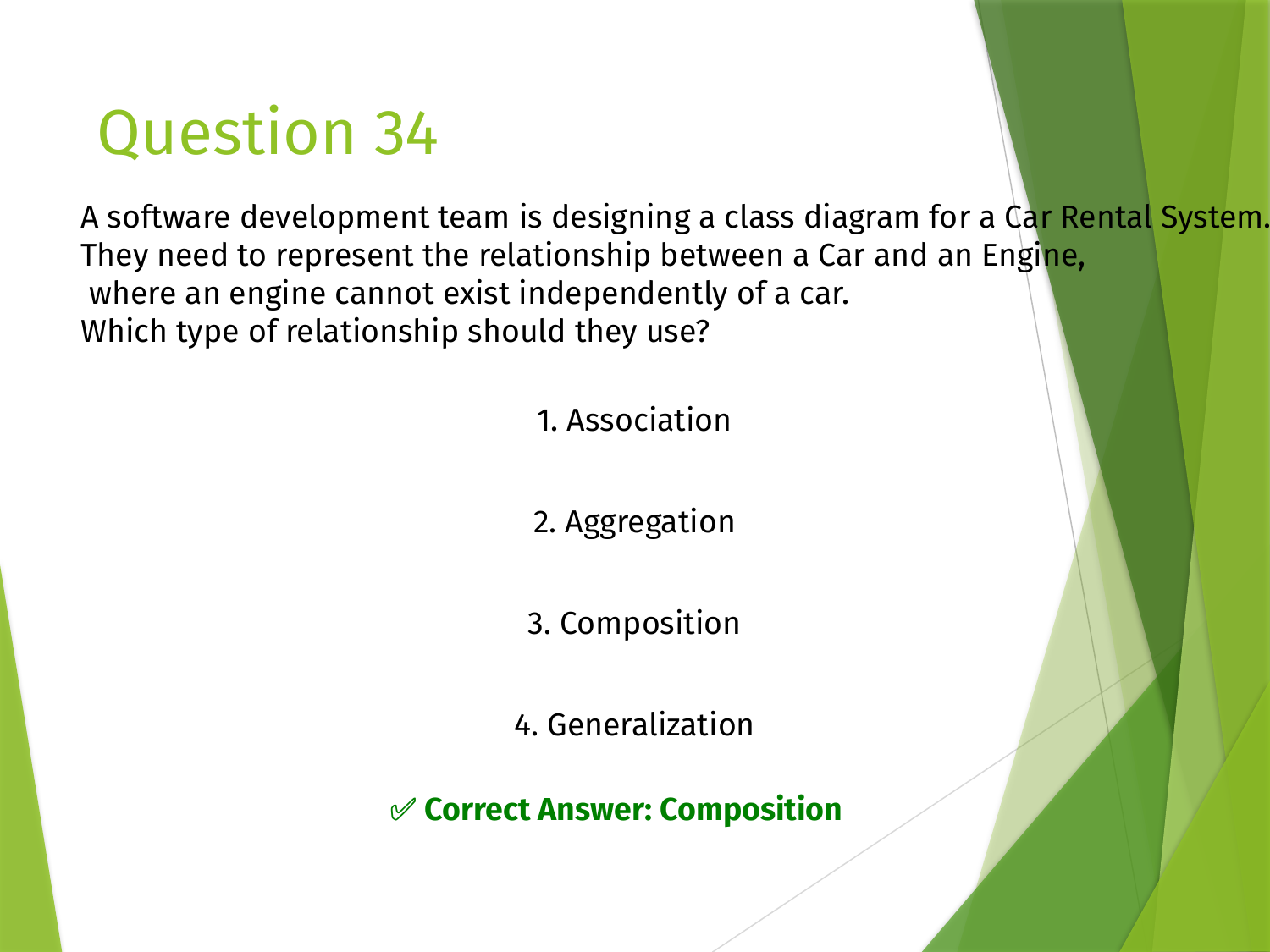

# Question 34
A software development team is designing a class diagram for a Car Rental System.
They need to represent the relationship between a Car and an Engine,
 where an engine cannot exist independently of a car.
Which type of relationship should they use?

1. Association

2. Aggregation

3. Composition

4. Generalization

✅ Correct Answer: Composition